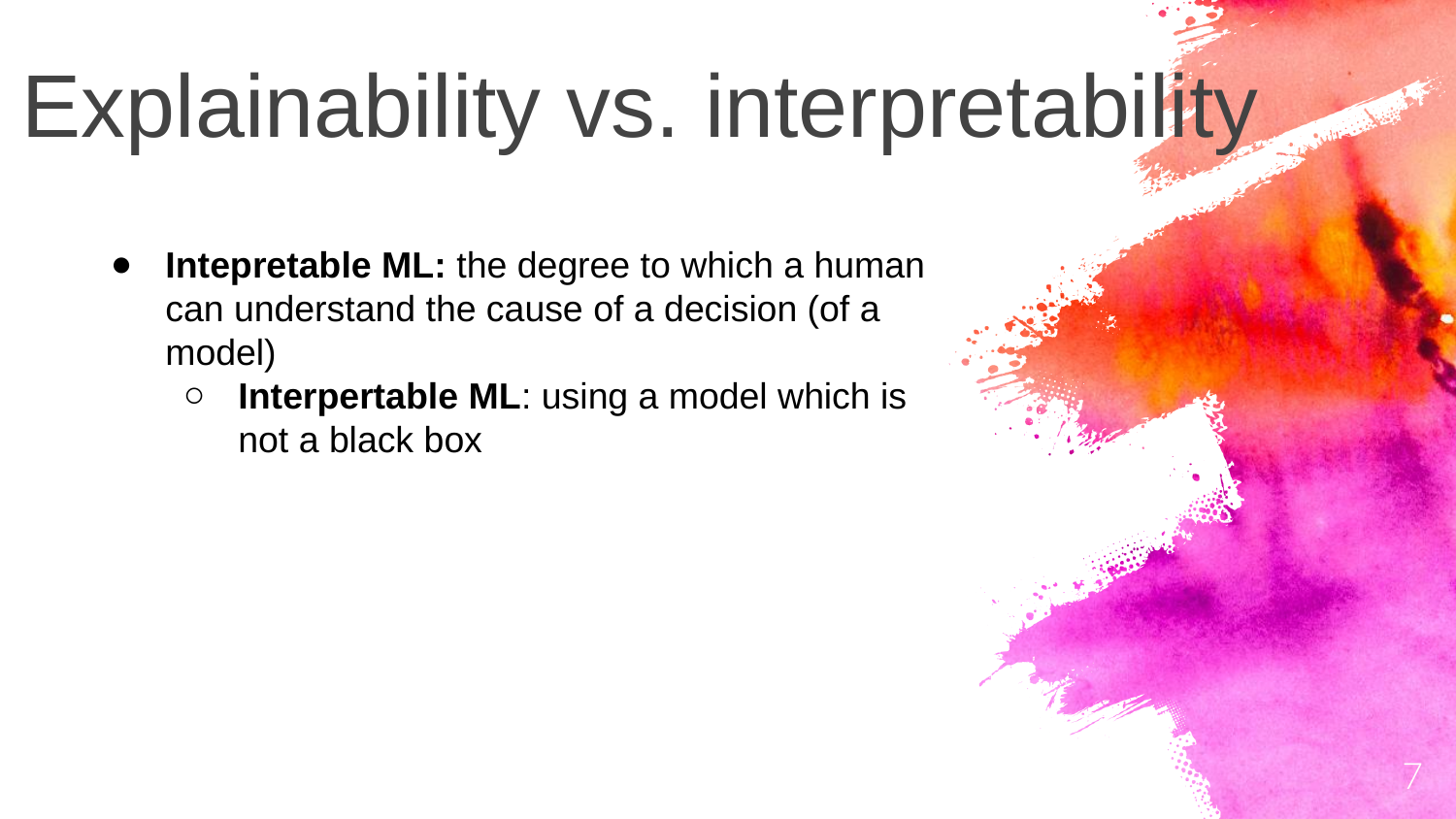

# Explainability vs. interpretability
Intepretable ML: the degree to which a human can understand the cause of a decision (of a model)
Interpertable ML: using a model which is not a black box

7